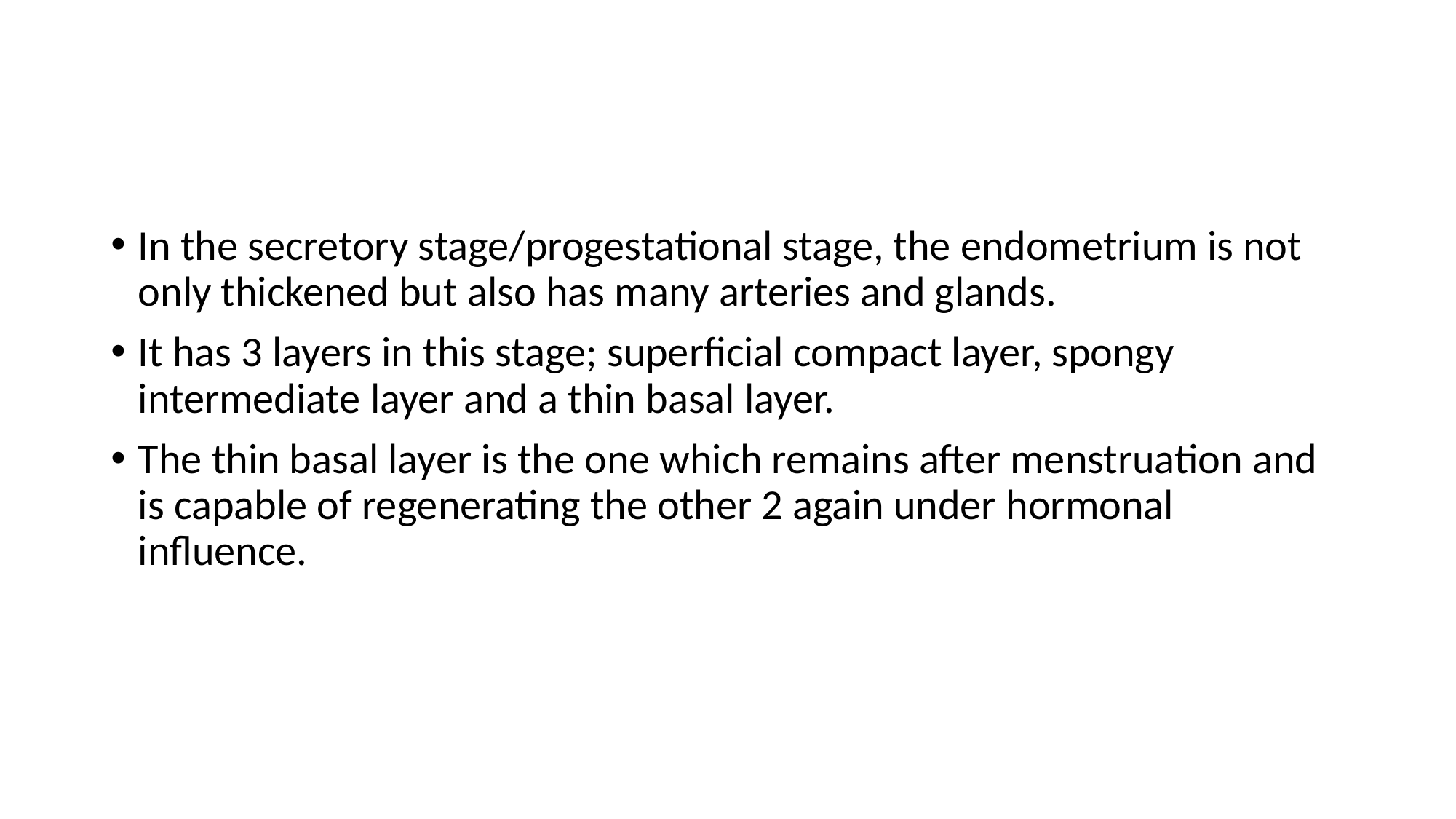

In the secretory stage/progestational stage, the endometrium is not only thickened but also has many arteries and glands.
It has 3 layers in this stage; superficial compact layer, spongy intermediate layer and a thin basal layer.
The thin basal layer is the one which remains after menstruation and is capable of regenerating the other 2 again under hormonal influence.